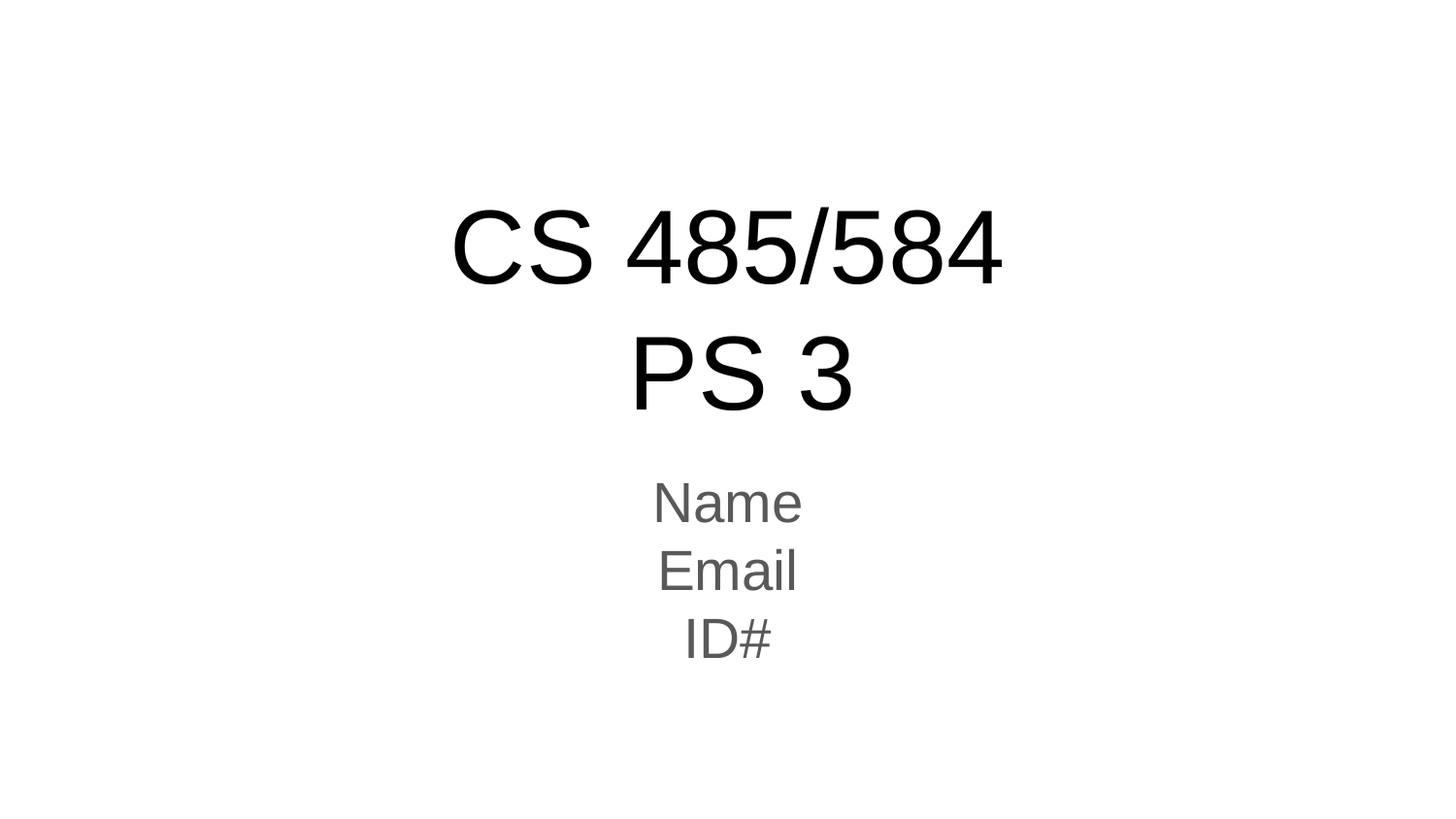

# CS 485/584 PS 3
Name
Email
ID#